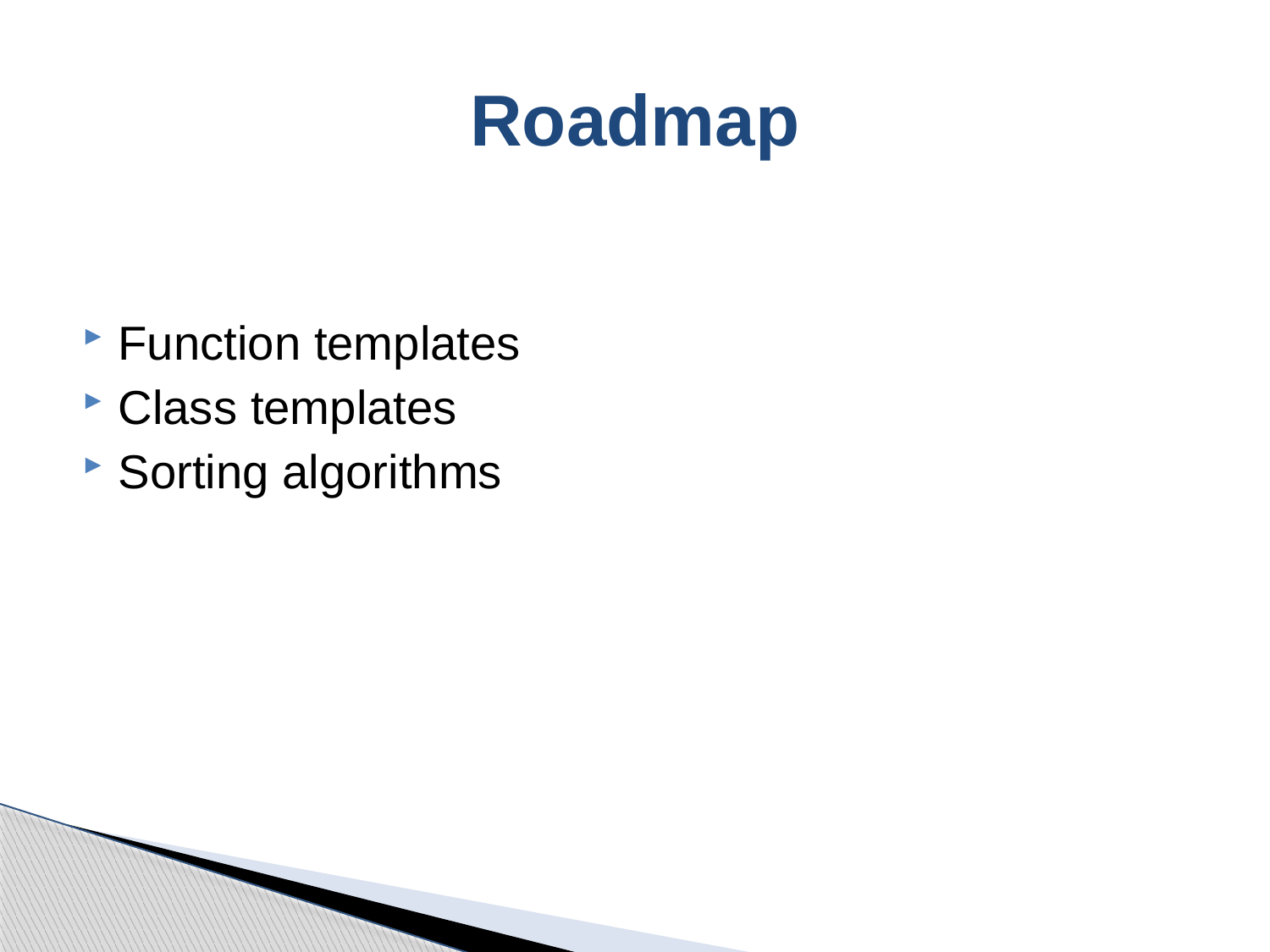

# Roadmap
Function templates
Class templates
Sorting algorithms